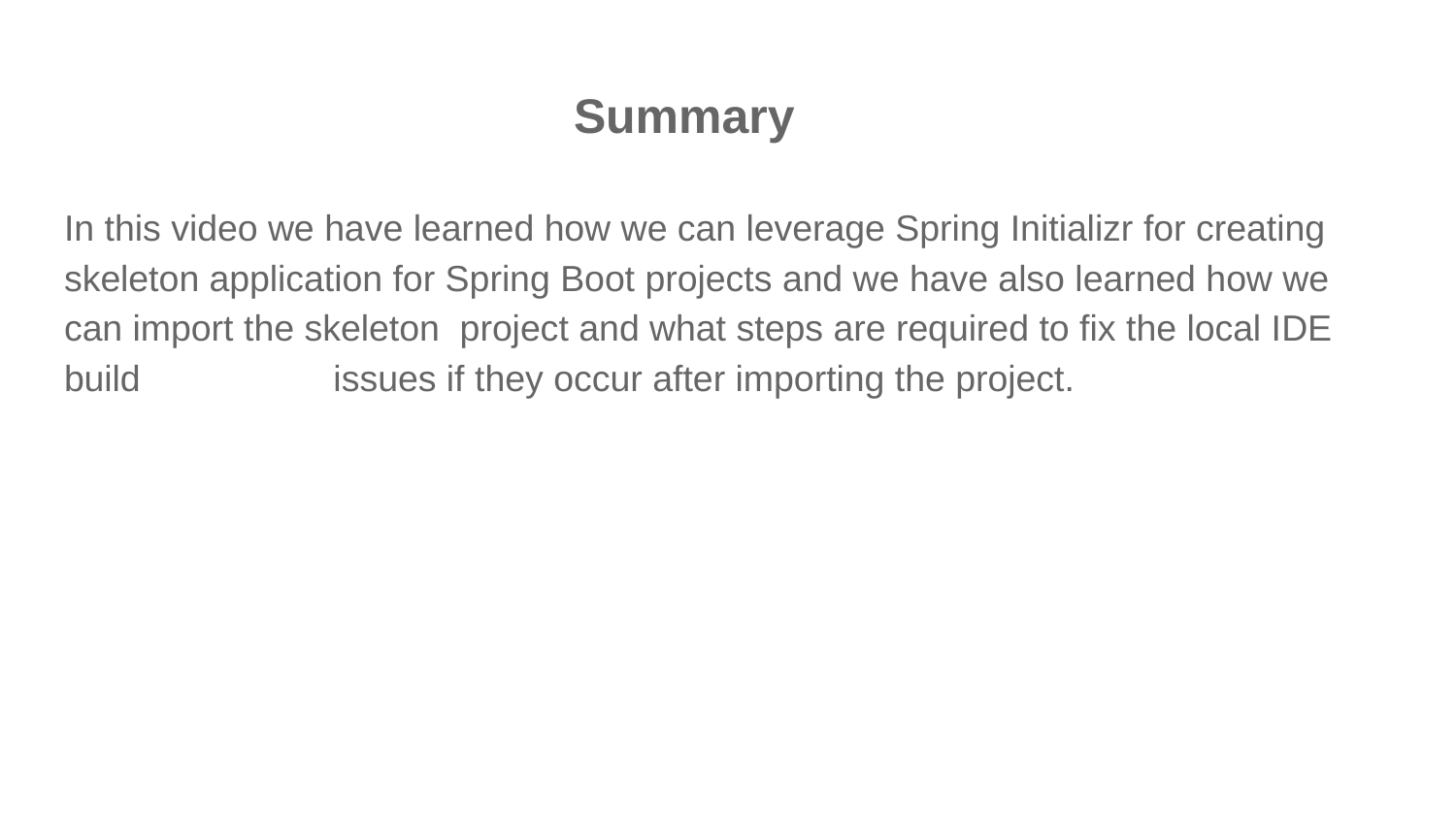

# Summary
In this video we have learned how we can leverage Spring Initializr for creating skeleton application for Spring Boot projects and we have also learned how we can import the skeleton  project and what steps are required to fix the local IDE build                   issues if they occur after importing the project.